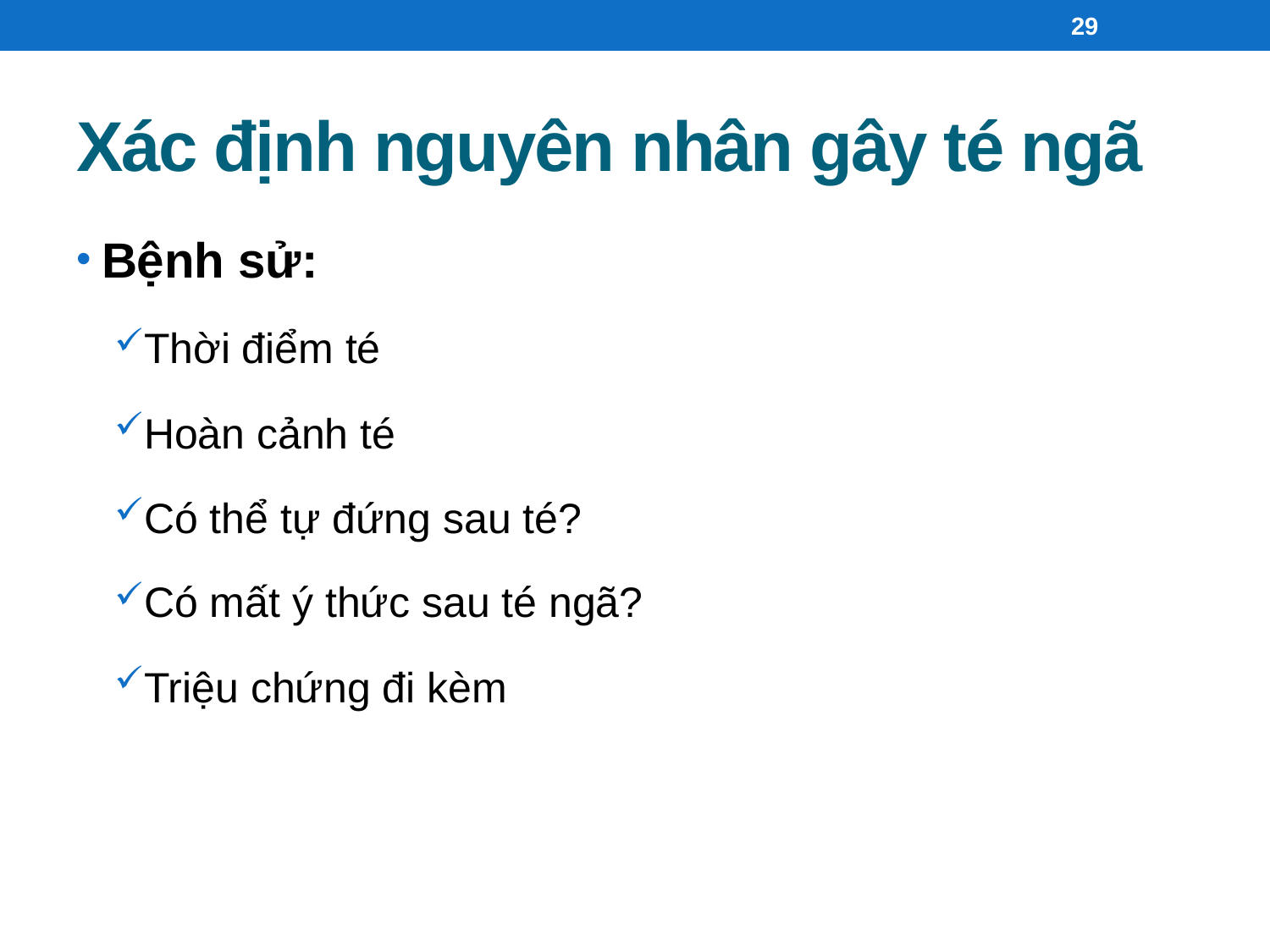

29
# Xác định nguyên nhân gây té ngã
Bệnh sử:
Thời điểm té
Hoàn cảnh té
Có thể tự đứng sau té?
Có mất ý thức sau té ngã?
Triệu chứng đi kèm